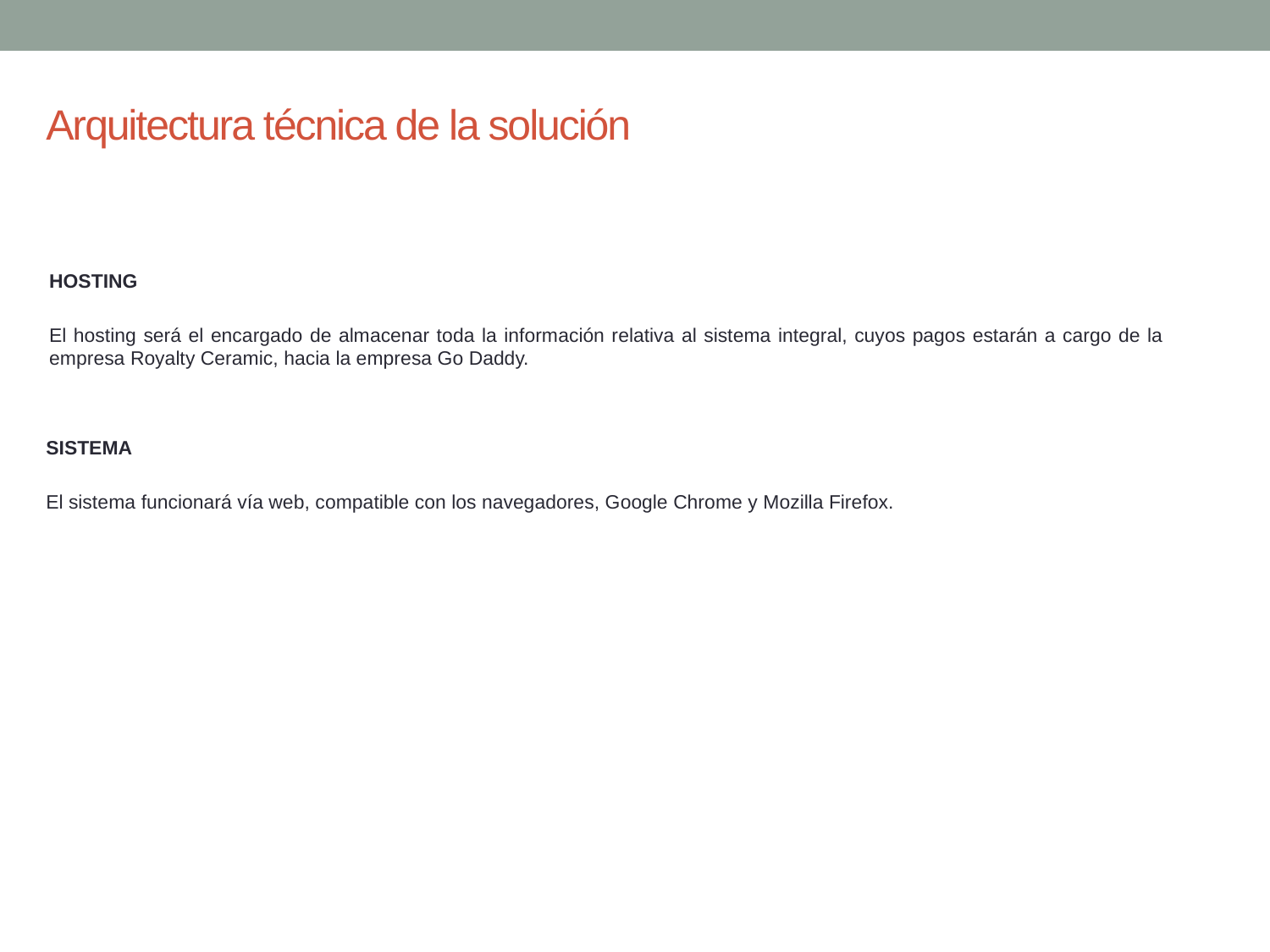

# Arquitectura técnica de la solución
HOSTING

El hosting será el encargado de almacenar toda la información relativa al sistema integral, cuyos pagos estarán a cargo de la empresa Royalty Ceramic, hacia la empresa Go Daddy.

SISTEMA

El sistema funcionará vía web, compatible con los navegadores, Google Chrome y Mozilla Firefox.